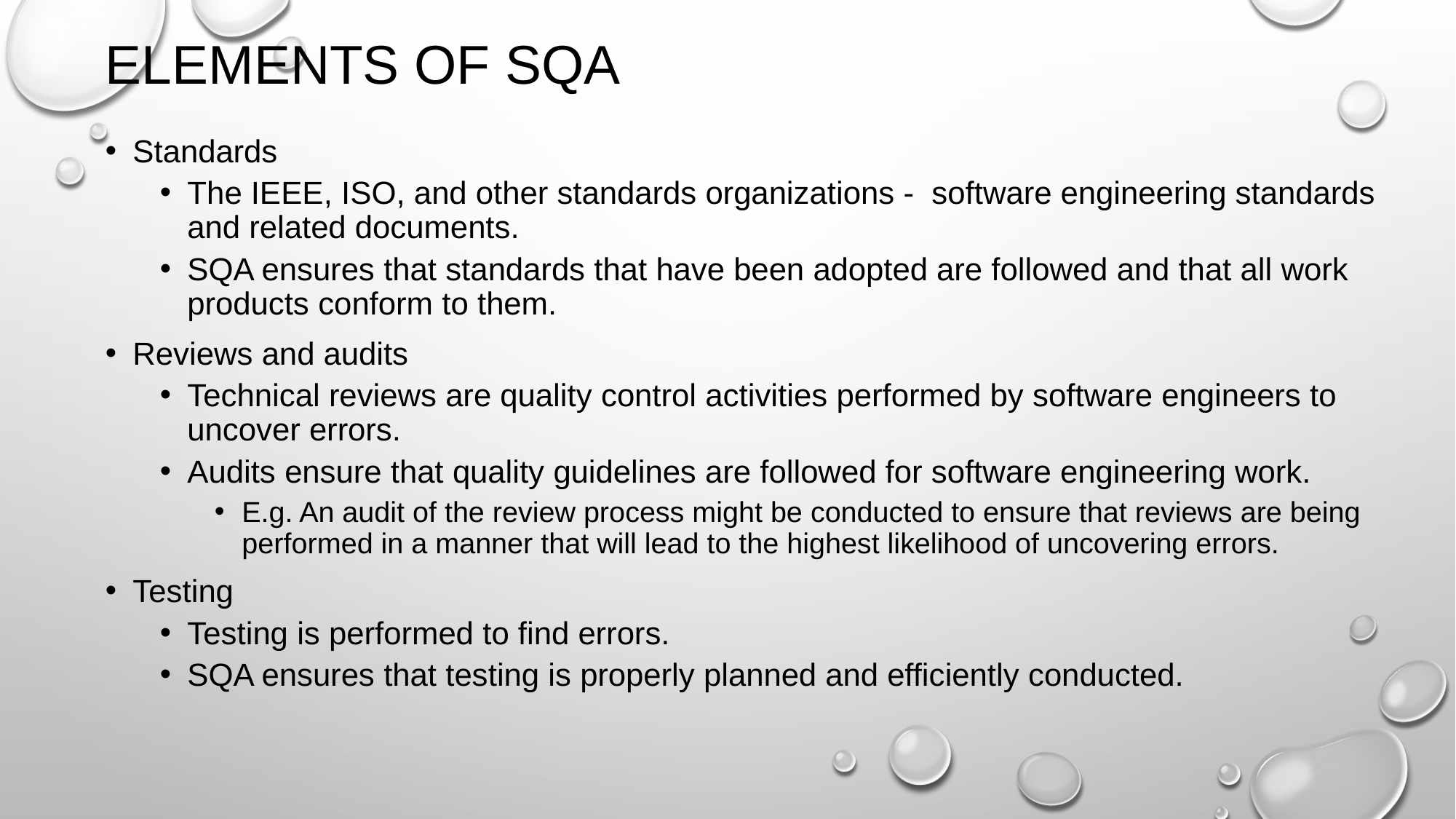

# Elements of SQA
Standards
The IEEE, ISO, and other standards organizations -  software engineering standards and related documents.
SQA ensures that standards that have been adopted are followed and that all work products conform to them.
Reviews and audits
Technical reviews are quality control activities performed by software engineers to uncover errors.
Audits ensure that quality guidelines are followed for software engineering work.
E.g. An audit of the review process might be conducted to ensure that reviews are being performed in a manner that will lead to the highest likelihood of uncovering errors.
Testing
Testing is performed to find errors.
SQA ensures that testing is properly planned and efficiently conducted.